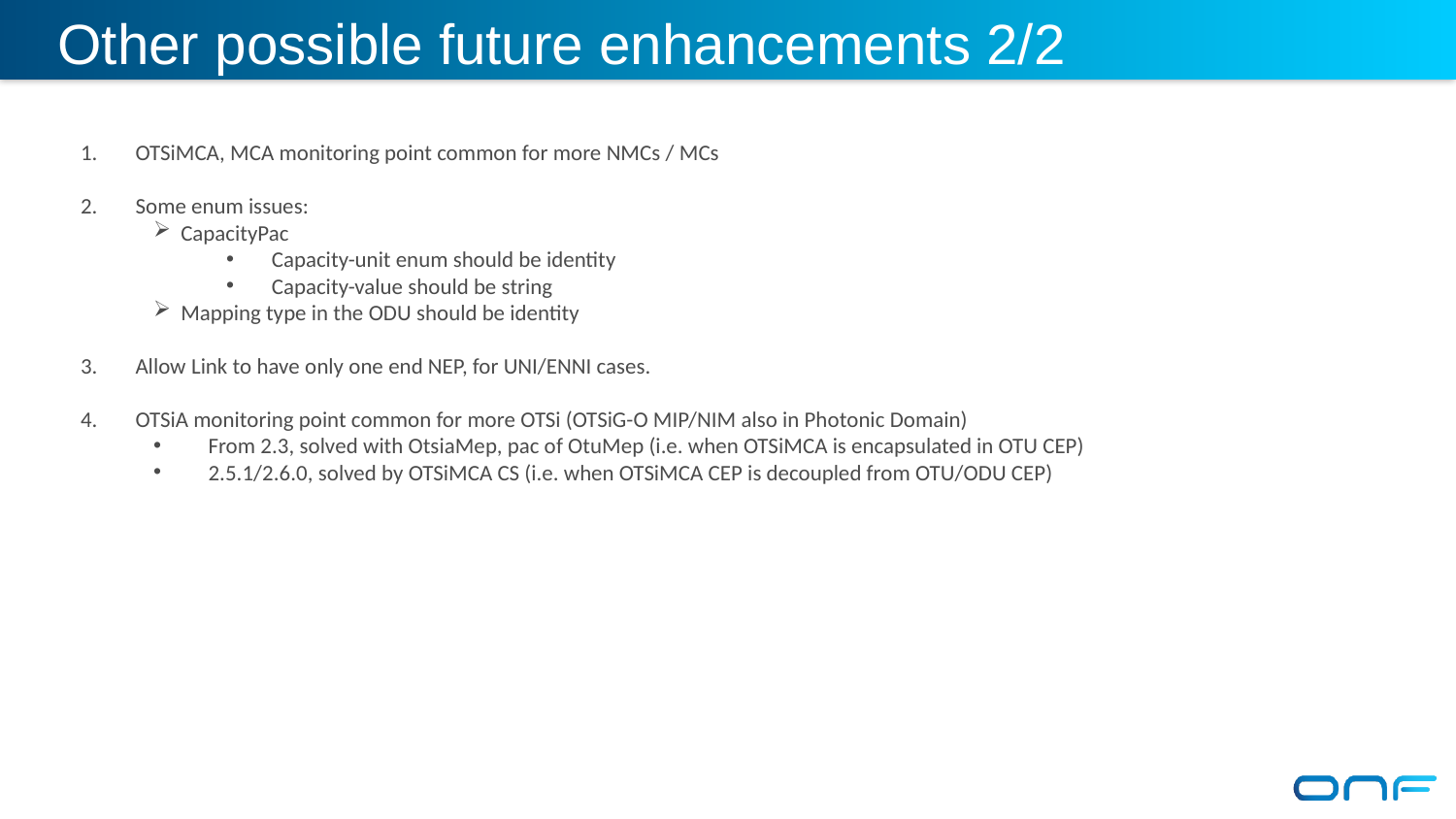

Other possible future enhancements 2/2
OTSiMCA, MCA monitoring point common for more NMCs / MCs
Some enum issues:
CapacityPac
Capacity-unit enum should be identity
Capacity-value should be string
Mapping type in the ODU should be identity

Allow Link to have only one end NEP, for UNI/ENNI cases.

OTSiA monitoring point common for more OTSi (OTSiG-O MIP/NIM also in Photonic Domain)
From 2.3, solved with OtsiaMep, pac of OtuMep (i.e. when OTSiMCA is encapsulated in OTU CEP)
2.5.1/2.6.0, solved by OTSiMCA CS (i.e. when OTSiMCA CEP is decoupled from OTU/ODU CEP)